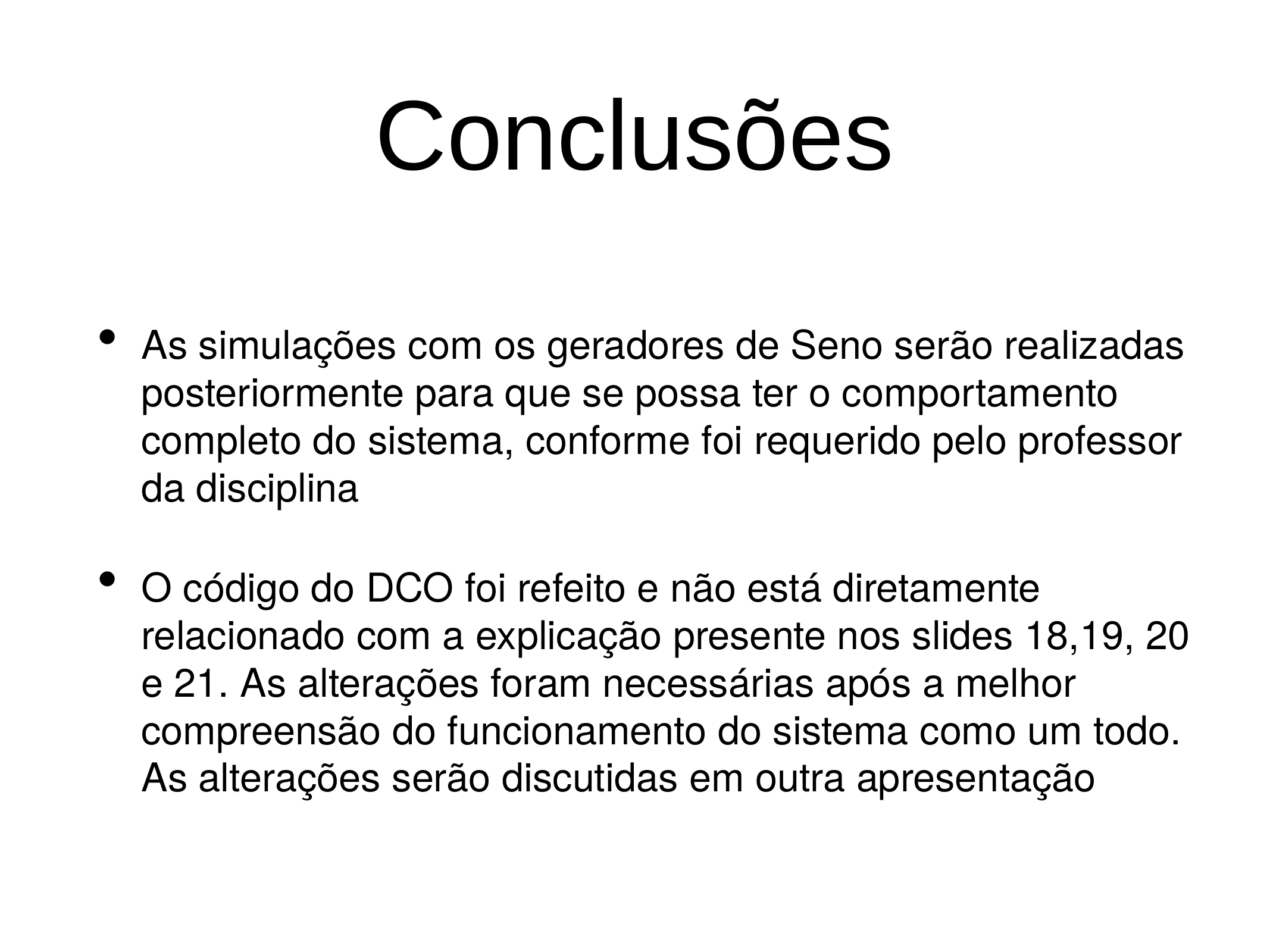

# Conclusões
As simulações com os geradores de Seno serão realizadas posteriormente para que se possa ter o comportamento completo do sistema, conforme foi requerido pelo professor da disciplina
O código do DCO foi refeito e não está diretamente relacionado com a explicação presente nos slides 18,19, 20 e 21. As alterações foram necessárias após a melhor compreensão do funcionamento do sistema como um todo. As alterações serão discutidas em outra apresentação